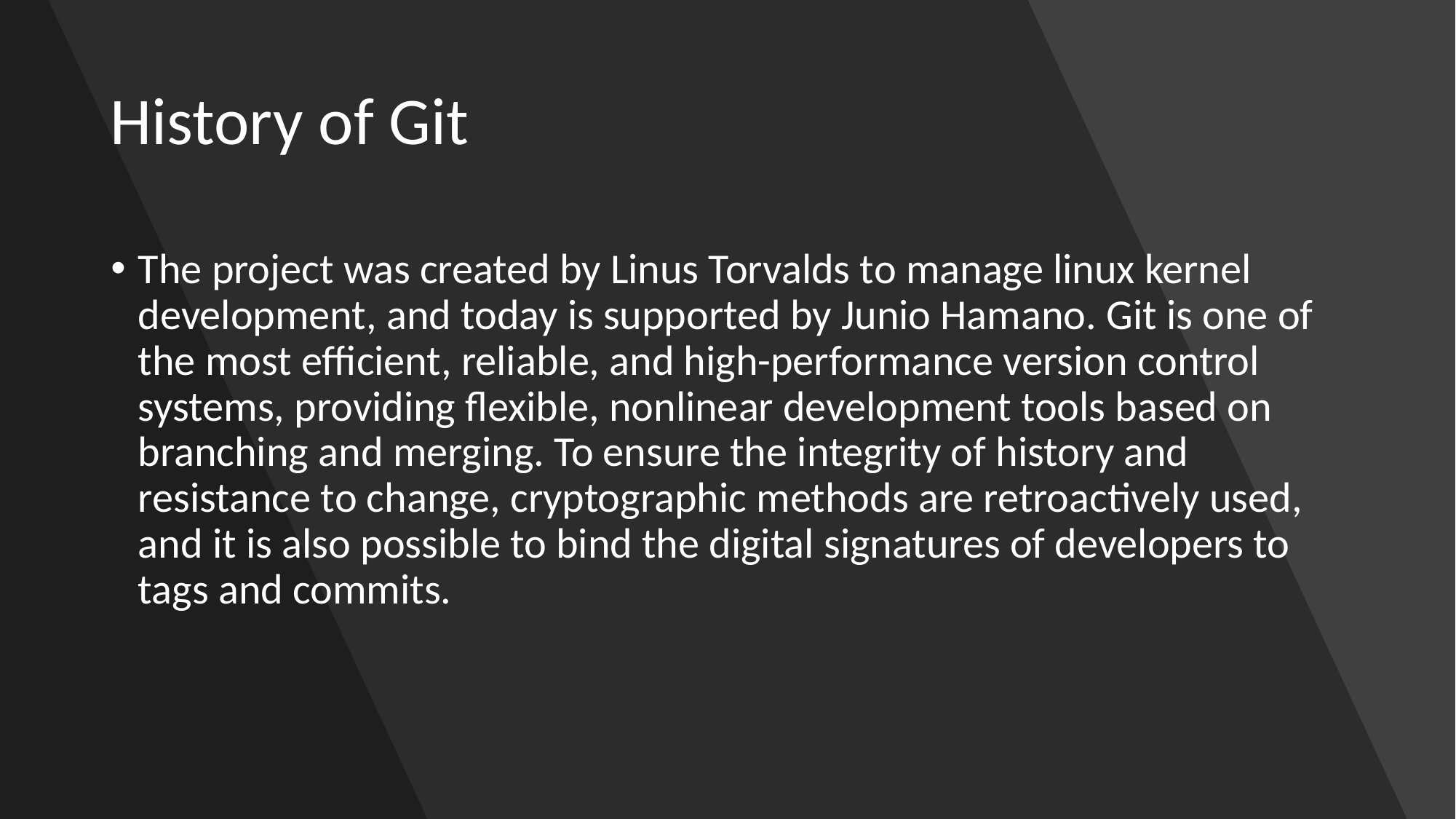

# History of Git
The project was created by Linus Torvalds to manage linux kernel development, and today is supported by Junio Hamano. Git is one of the most efficient, reliable, and high-performance version control systems, providing flexible, nonlinear development tools based on branching and merging. To ensure the integrity of history and resistance to change, cryptographic methods are retroactively used, and it is also possible to bind the digital signatures of developers to tags and commits.